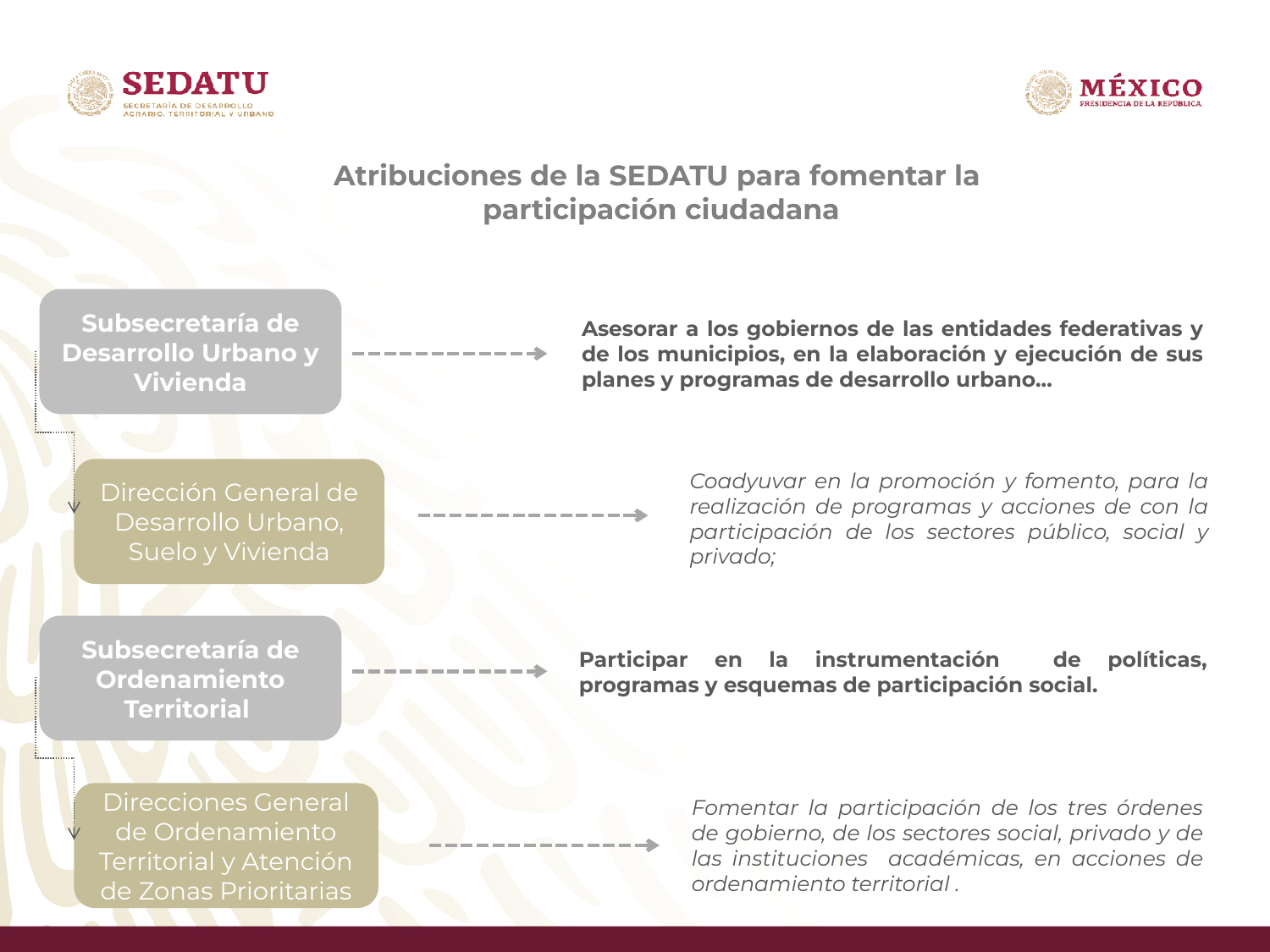

Atribuciones de la SEDATU para fomentar la
participación ciudadana
Asesorar a los gobiernos de las entidades federativas y de los municipios, en la elaboración y ejecución de sus planes y programas de desarrollo urbano...
Subsecretaría de Desarrollo Urbano y Vivienda
Dirección General de Desarrollo Urbano, Suelo y Vivienda
Coadyuvar en la promoción y fomento, para la realización de programas y acciones de con la participación de los sectores público, social y privado;
Subsecretaría de Ordenamiento Territorial
Participar en la instrumentación  de políticas, programas y esquemas de participación social.
Fomentar la participación de los tres órdenes de gobierno, de los sectores social, privado y de las instituciones  académicas, en acciones de ordenamiento territorial .
Direcciones General de Ordenamiento Territorial y Atención de Zonas Prioritarias